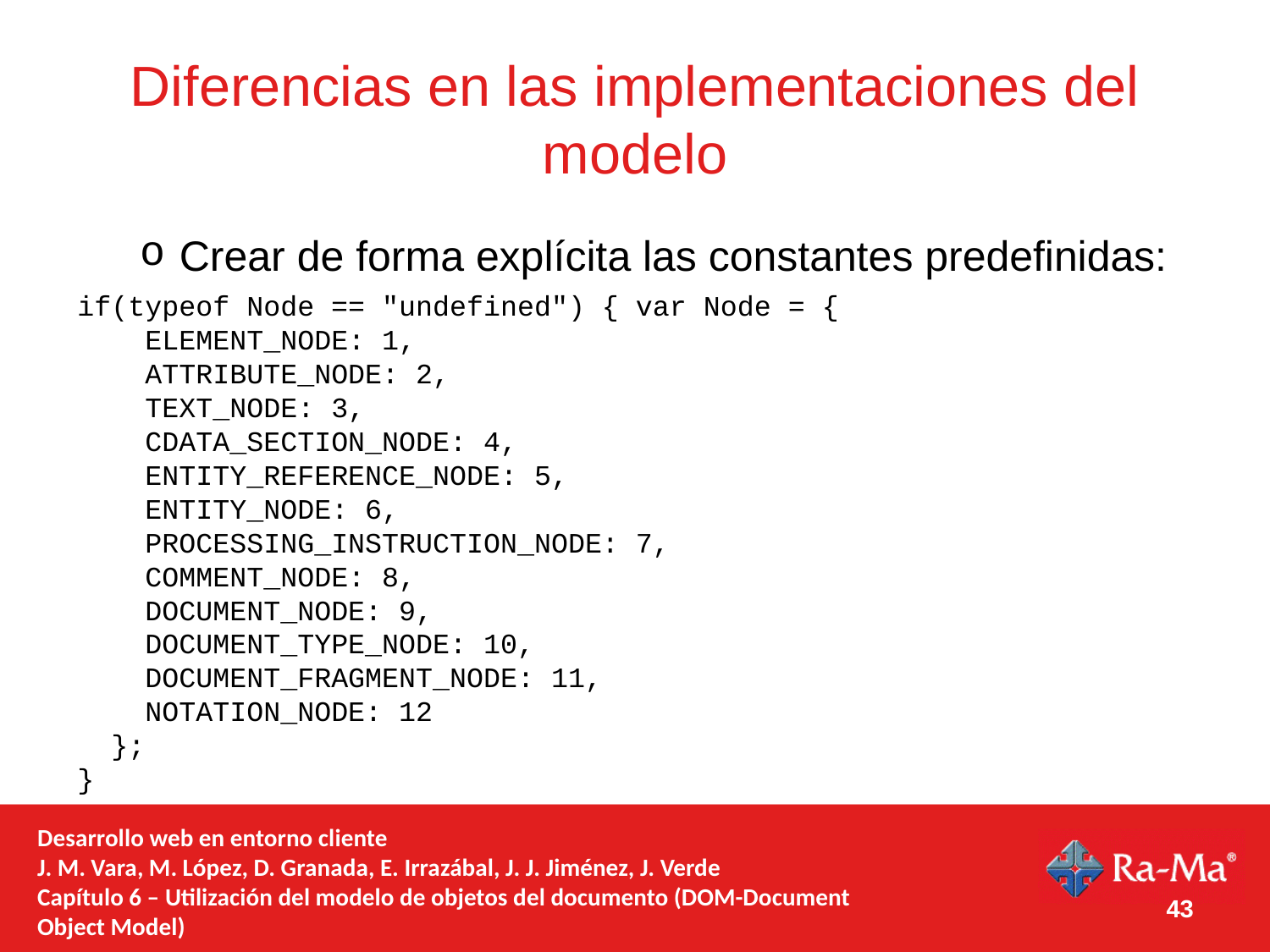

# Diferencias en las implementaciones del modelo
Crear de forma explícita las constantes predefinidas:
if(typeof Node == "undefined") { var Node = {
    ELEMENT_NODE: 1,
    ATTRIBUTE_NODE: 2,
    TEXT_NODE: 3,
    CDATA_SECTION_NODE: 4,
    ENTITY_REFERENCE_NODE: 5,
    ENTITY_NODE: 6,
    PROCESSING_INSTRUCTION_NODE: 7,
    COMMENT_NODE: 8,
    DOCUMENT_NODE: 9,
    DOCUMENT_TYPE_NODE: 10,
    DOCUMENT_FRAGMENT_NODE: 11,
    NOTATION_NODE: 12
  };
}

Desarrollo web en entorno cliente
J. M. Vara, M. López, D. Granada, E. Irrazábal, J. J. Jiménez, J. Verde
Capítulo 6 – Utilización del modelo de objetos del documento (DOM-Document Object Model)
43